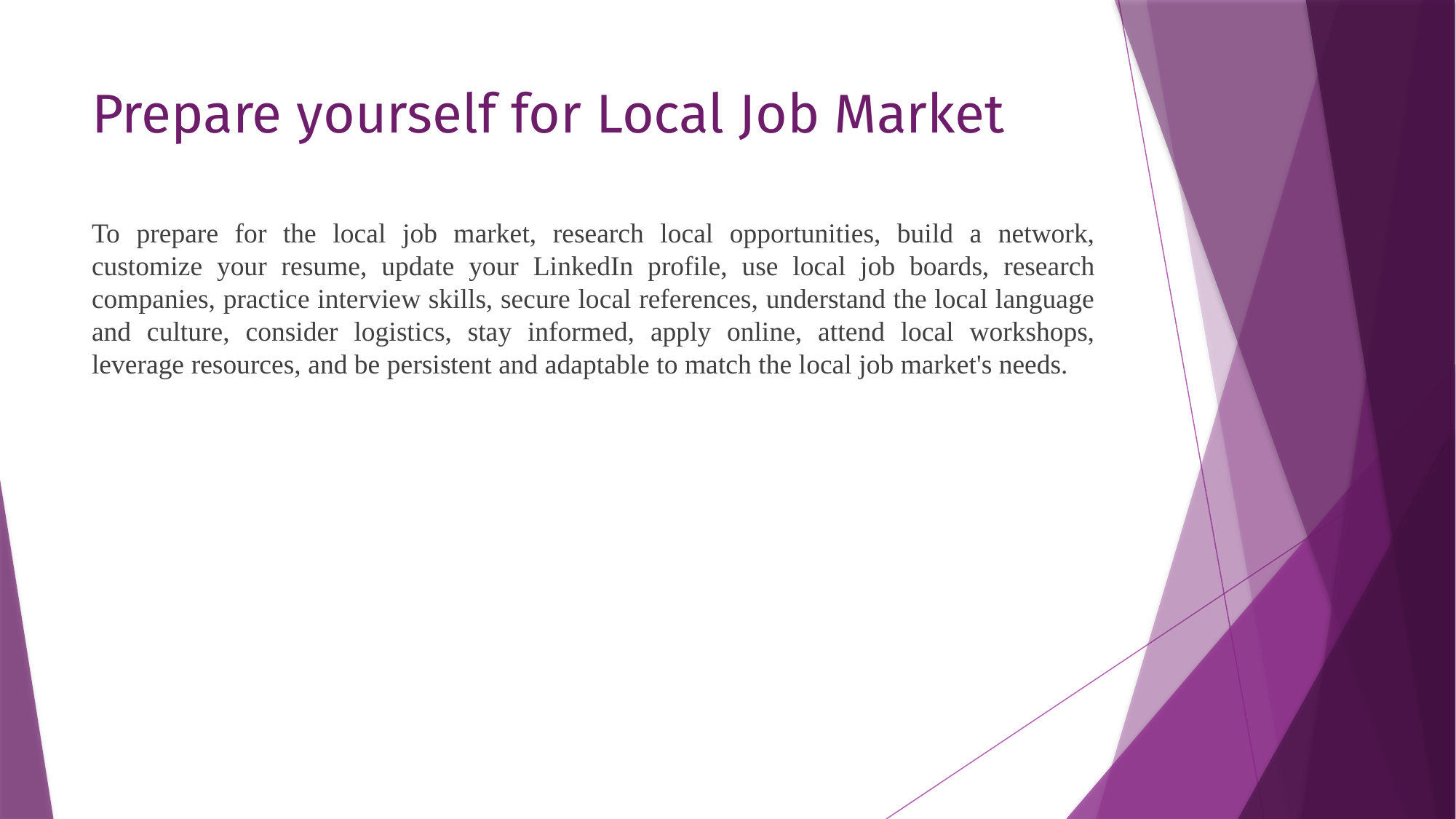

# Prepare yourself for Local Job Market
To prepare for the local job market, research local opportunities, build a network, customize your resume, update your LinkedIn profile, use local job boards, research companies, practice interview skills, secure local references, understand the local language and culture, consider logistics, stay informed, apply online, attend local workshops, leverage resources, and be persistent and adaptable to match the local job market's needs.